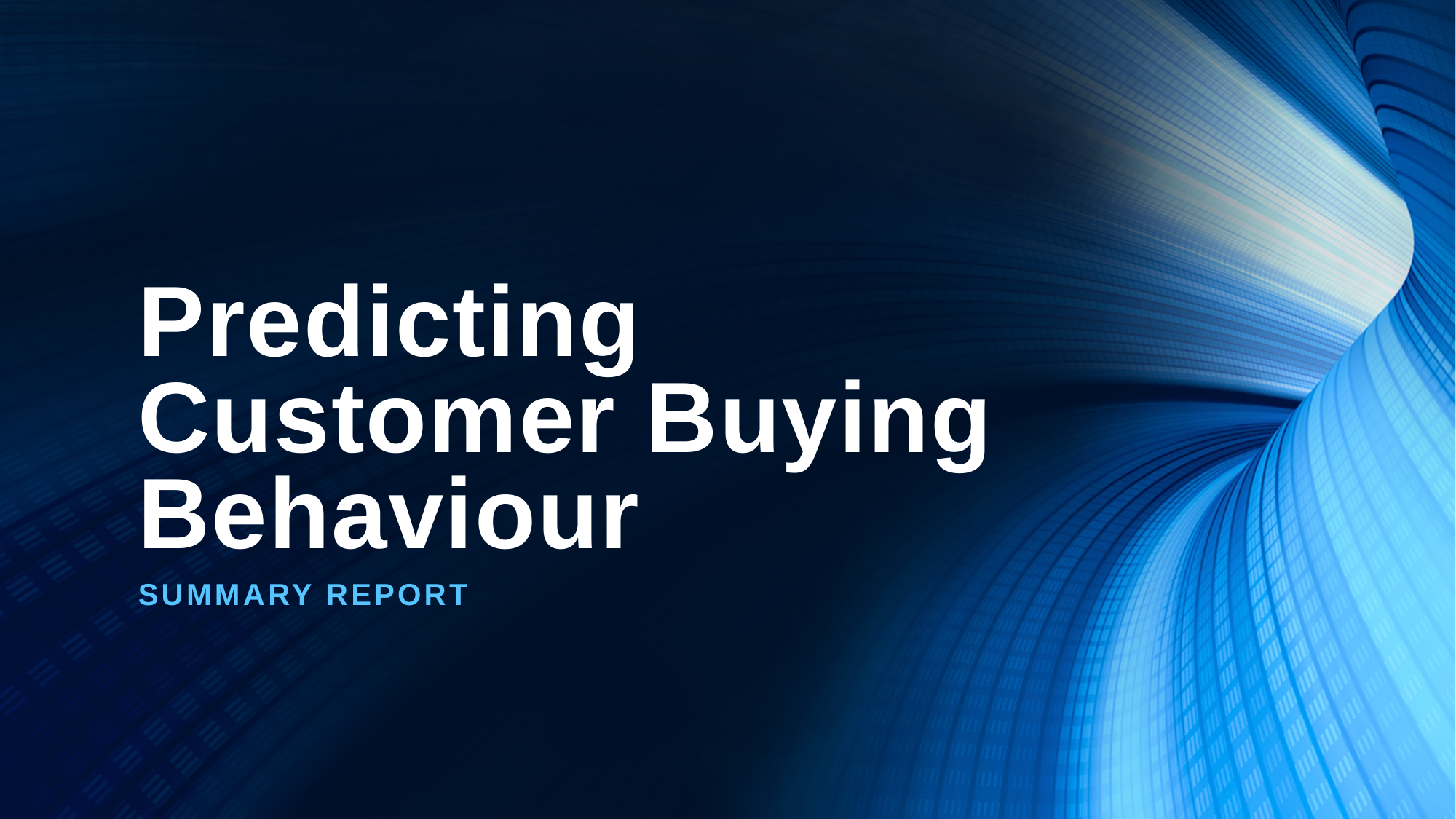

# Predicting Customer Buying Behaviour
Summary Report